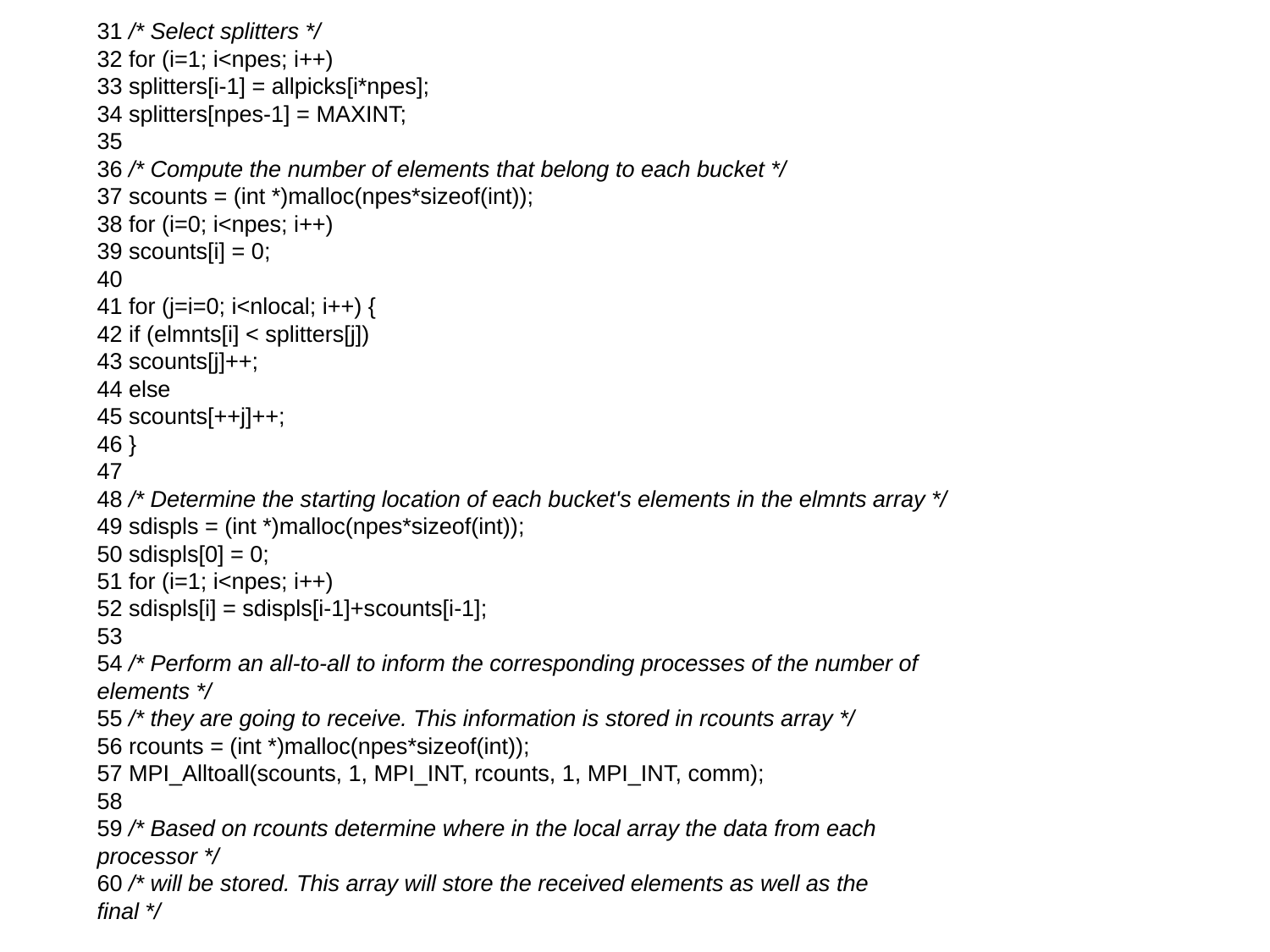

31 /* Select splitters */
32 for (i=1; i<npes; i++)
33 splitters[i-1] = allpicks[i*npes];
34 splitters[npes-1] = MAXINT;
35
36 /* Compute the number of elements that belong to each bucket */
37 scounts = (int *)malloc(npes*sizeof(int));
38 for (i=0; i<npes; i++)
39 scounts[i] = 0;
40
41 for (j=i=0; i<nlocal; i++) {
42 if (elmnts[i] < splitters[j])
43 scounts[j]++;
44 else
45 scounts[++j]++;
46 }
47
48 /* Determine the starting location of each bucket's elements in the elmnts array */
49 sdispls = (int *)malloc(npes*sizeof(int));
50 sdispls[0] = 0;
51 for (i=1; i<npes; i++)
52 sdispls[i] = sdispls[i-1]+scounts[i-1];
53
54 /* Perform an all-to-all to inform the corresponding processes of the number of
elements */
55 /* they are going to receive. This information is stored in rcounts array */
56 rcounts = (int *)malloc(npes*sizeof(int));
57 MPI_Alltoall(scounts, 1, MPI_INT, rcounts, 1, MPI_INT, comm);
58
59 /* Based on rcounts determine where in the local array the data from each
processor */
60 /* will be stored. This array will store the received elements as well as the
final */